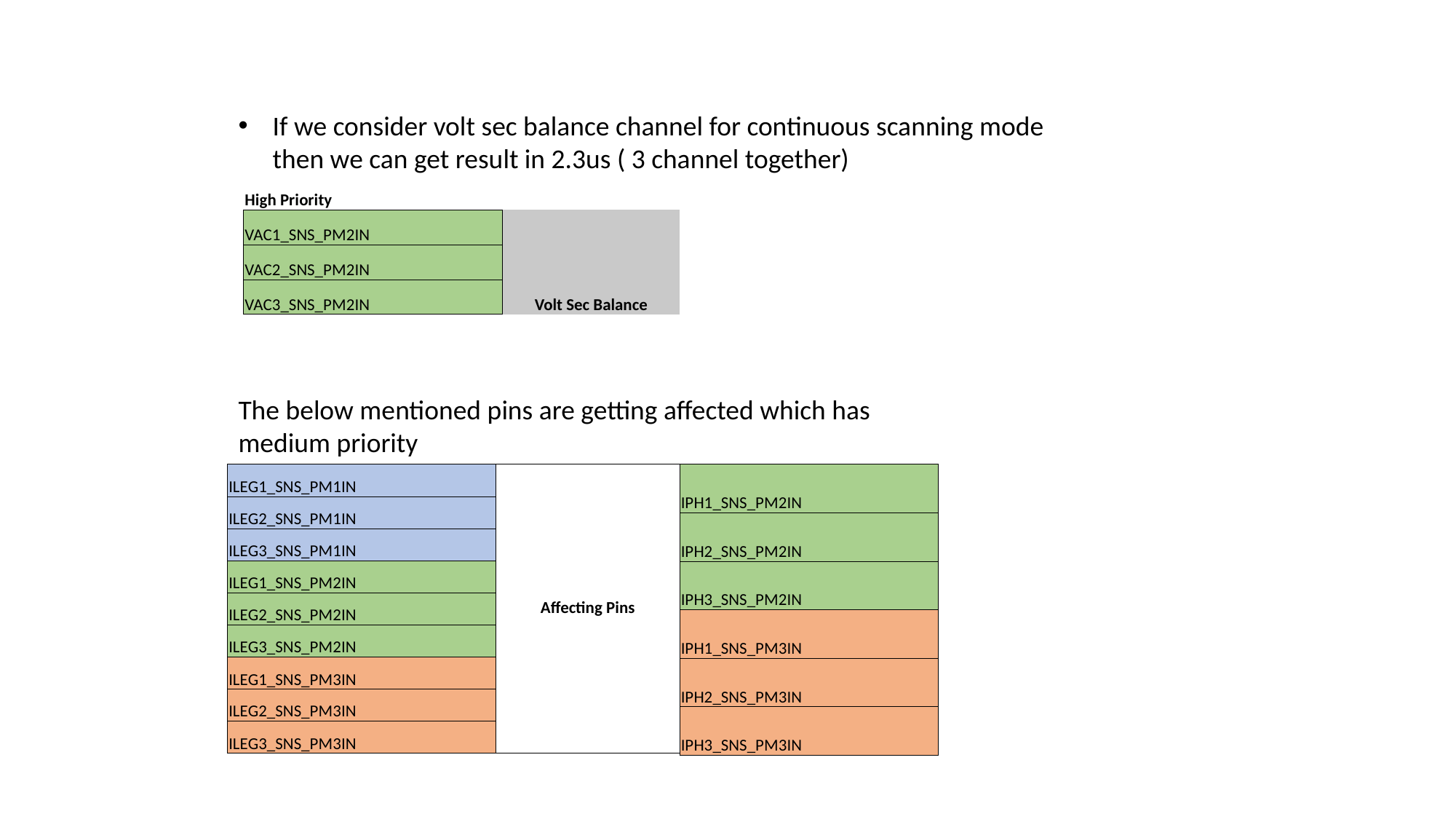

If we consider volt sec balance channel for continuous scanning mode then we can get result in 2.3us ( 3 channel together)
| High Priority |  |
| --- | --- |
| VAC1\_SNS\_PM2IN | Volt Sec Balance |
| VAC2\_SNS\_PM2IN |  |
| VAC3\_SNS\_PM2IN |  |
The below mentioned pins are getting affected which has medium priority
| ILEG1\_SNS\_PM1IN | Affecting Pins |
| --- | --- |
| ILEG2\_SNS\_PM1IN |  |
| ILEG3\_SNS\_PM1IN |  |
| ILEG1\_SNS\_PM2IN |  |
| ILEG2\_SNS\_PM2IN |  |
| ILEG3\_SNS\_PM2IN |  |
| ILEG1\_SNS\_PM3IN |  |
| ILEG2\_SNS\_PM3IN |  |
| ILEG3\_SNS\_PM3IN |  |
| IPH1\_SNS\_PM2IN |
| --- |
| IPH2\_SNS\_PM2IN |
| IPH3\_SNS\_PM2IN |
| IPH1\_SNS\_PM3IN |
| IPH2\_SNS\_PM3IN |
| IPH3\_SNS\_PM3IN |